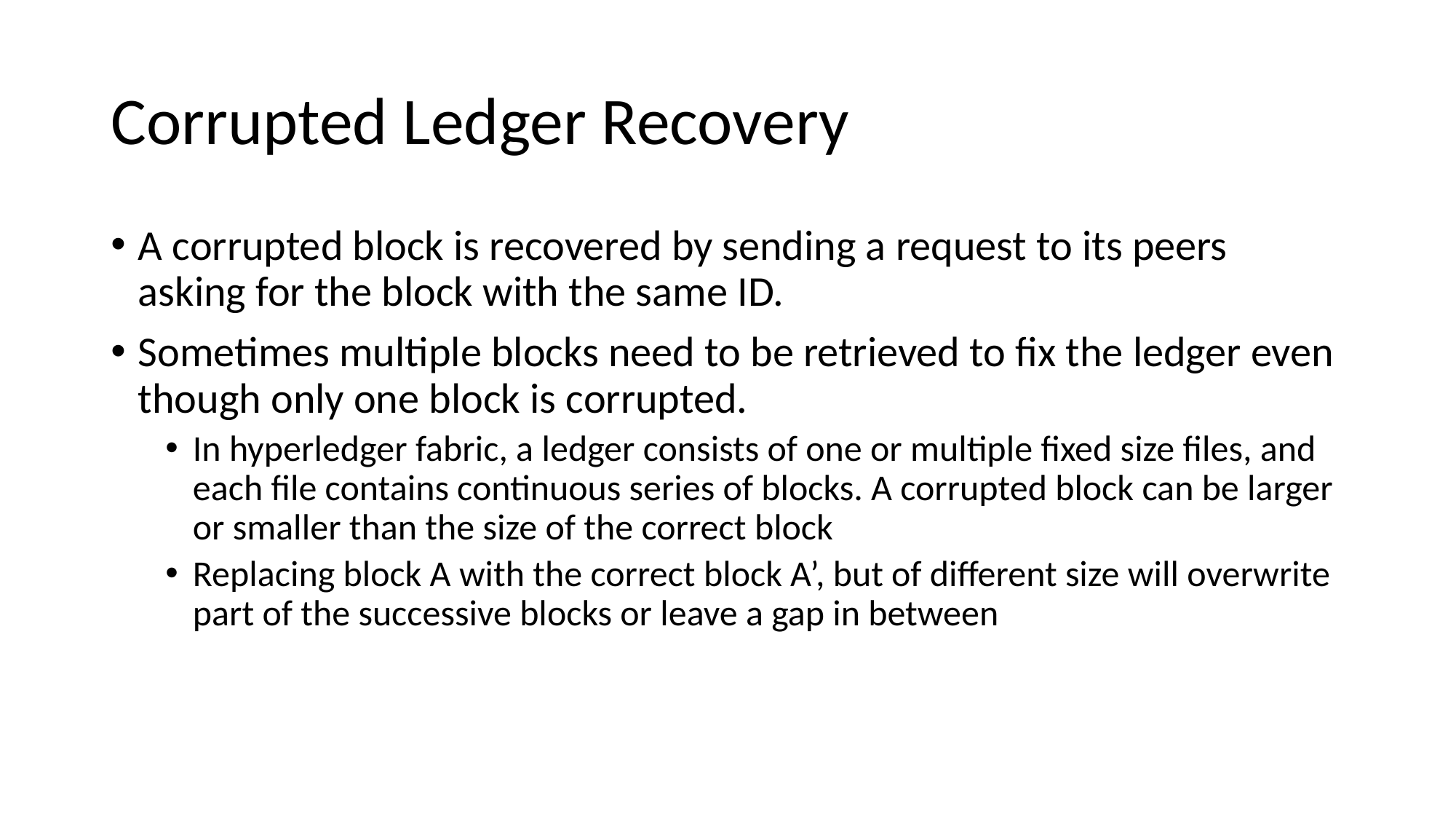

# Corrupted Ledger Recovery
A corrupted block is recovered by sending a request to its peers asking for the block with the same ID.
Sometimes multiple blocks need to be retrieved to fix the ledger even though only one block is corrupted.
In hyperledger fabric, a ledger consists of one or multiple fixed size files, and each file contains continuous series of blocks. A corrupted block can be larger or smaller than the size of the correct block
Replacing block A with the correct block A’, but of different size will overwrite part of the successive blocks or leave a gap in between